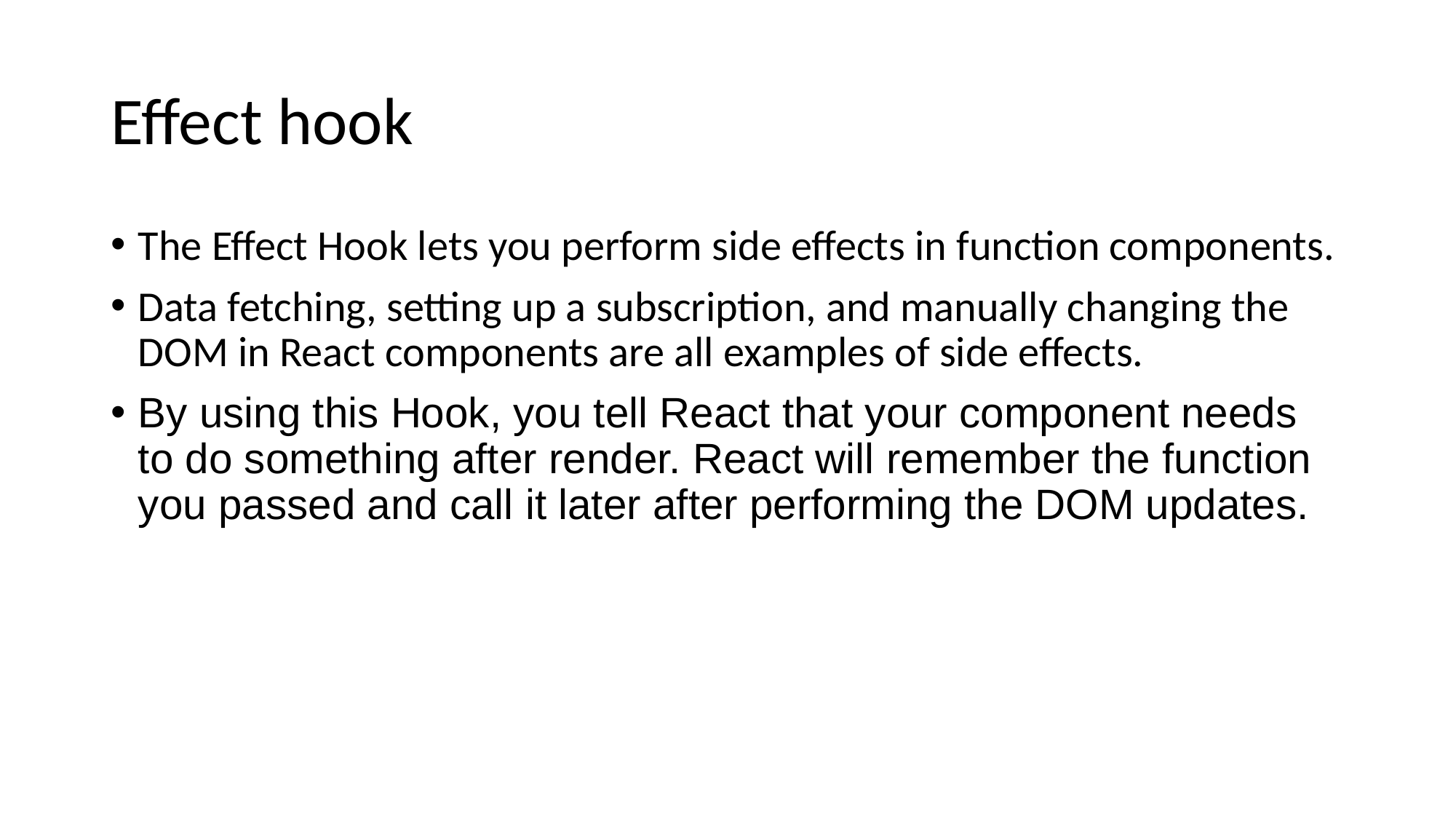

# Effect hook
The Effect Hook lets you perform side effects in function components.
Data fetching, setting up a subscription, and manually changing the DOM in React components are all examples of side effects.
By using this Hook, you tell React that your component needs to do something after render. React will remember the function you passed and call it later after performing the DOM updates.